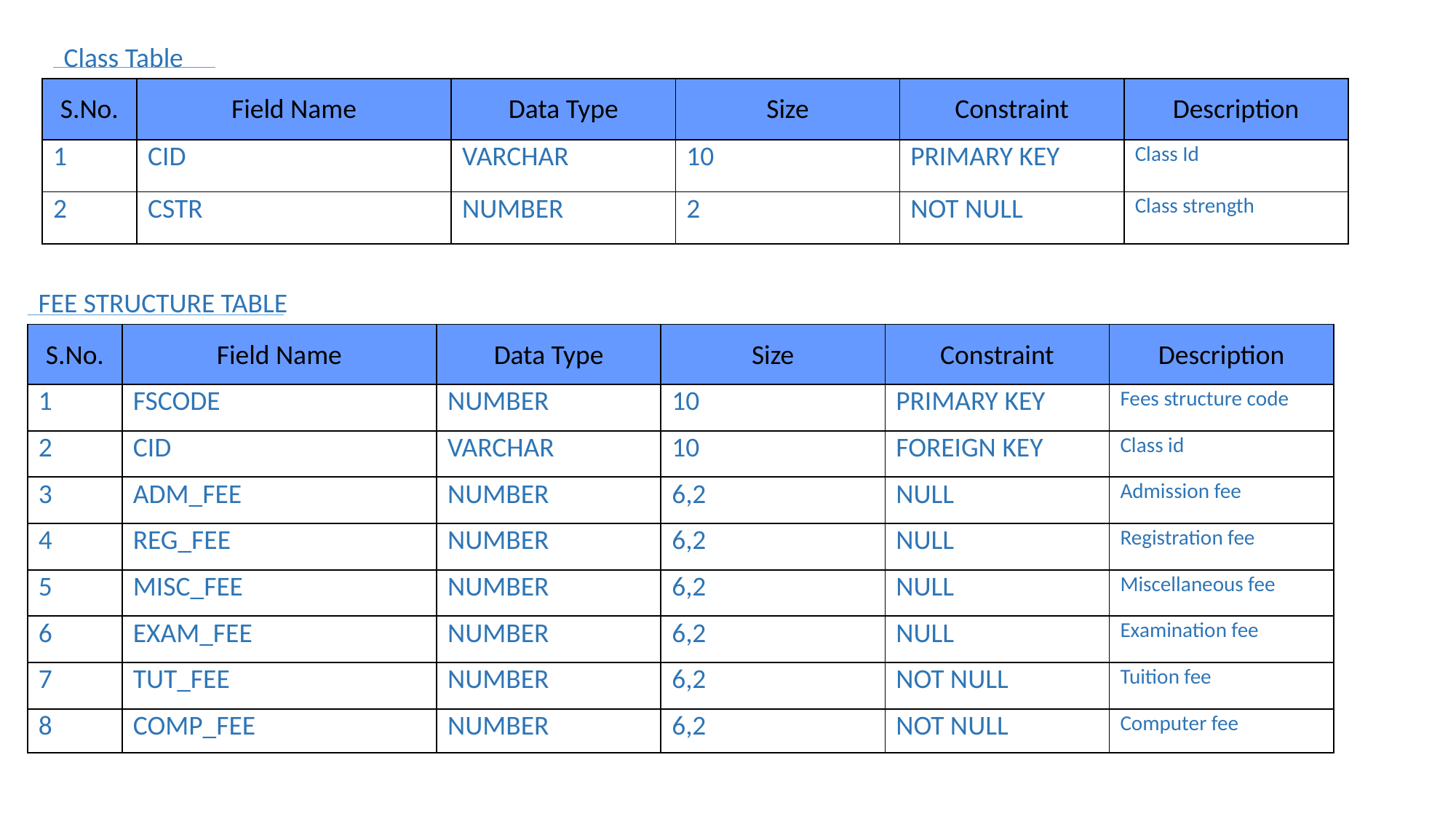

Class Table
| S.No. | Field Name | Data Type | Size | Constraint | Description |
| --- | --- | --- | --- | --- | --- |
| 1 | CID | VARCHAR | 10 | PRIMARY KEY | Class Id |
| 2 | CSTR | NUMBER | 2 | NOT NULL | Class strength |
FEE STRUCTURE TABLE
| S.No. | Field Name | Data Type | Size | Constraint | Description |
| --- | --- | --- | --- | --- | --- |
| 1 | FSCODE | NUMBER | 10 | PRIMARY KEY | Fees structure code |
| 2 | CID | VARCHAR | 10 | FOREIGN KEY | Class id |
| 3 | ADM\_FEE | NUMBER | 6,2 | NULL | Admission fee |
| 4 | REG\_FEE | NUMBER | 6,2 | NULL | Registration fee |
| 5 | MISC\_FEE | NUMBER | 6,2 | NULL | Miscellaneous fee |
| 6 | EXAM\_FEE | NUMBER | 6,2 | NULL | Examination fee |
| 7 | TUT\_FEE | NUMBER | 6,2 | NOT NULL | Tuition fee |
| 8 | COMP\_FEE | NUMBER | 6,2 | NOT NULL | Computer fee |